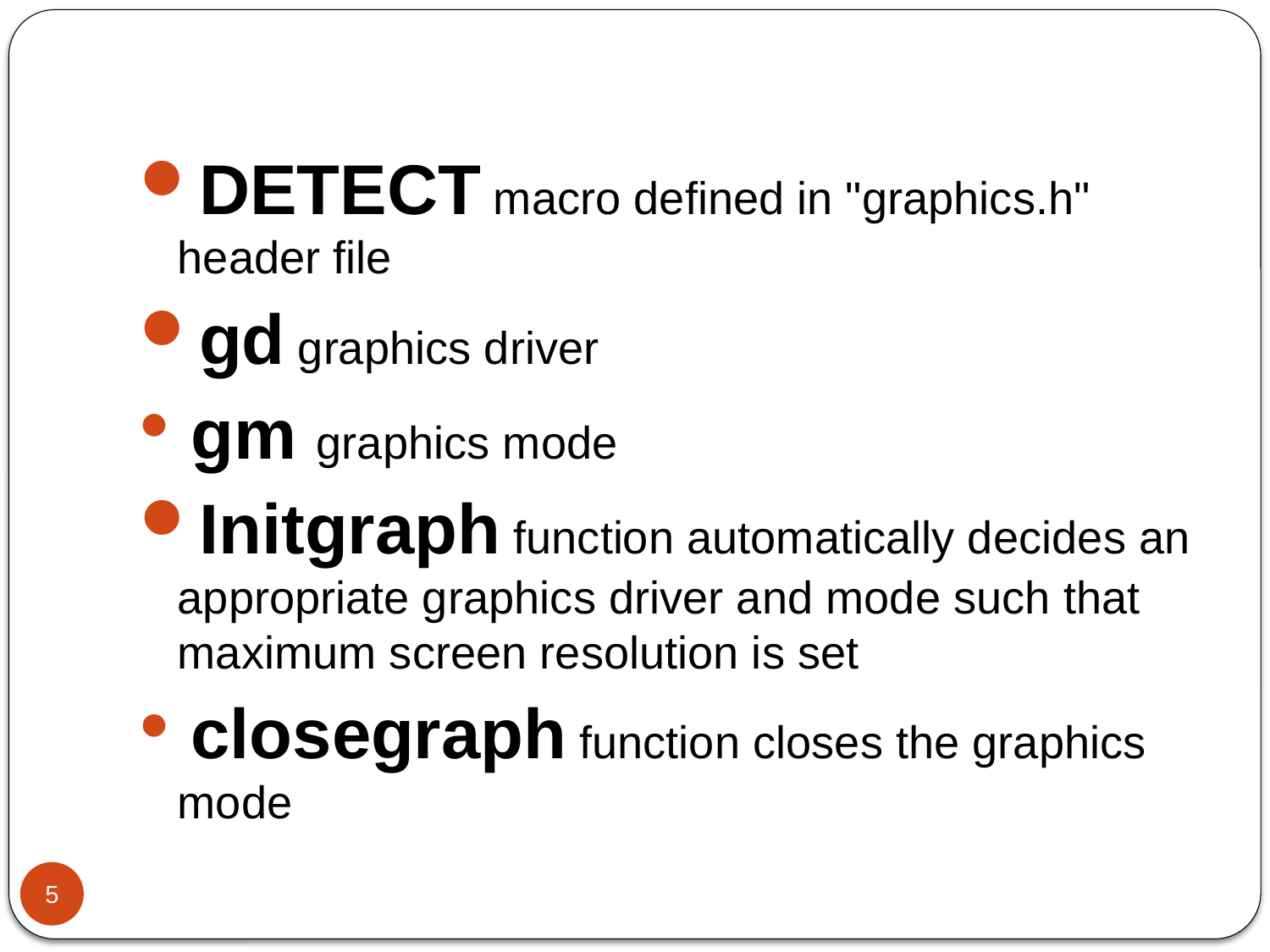

DETECT macro defined in "graphics.h" header file
gd graphics driver
 gm graphics mode
Initgraph function automatically decides an appropriate graphics driver and mode such that maximum screen resolution is set
 closegraph function closes the graphics mode
5